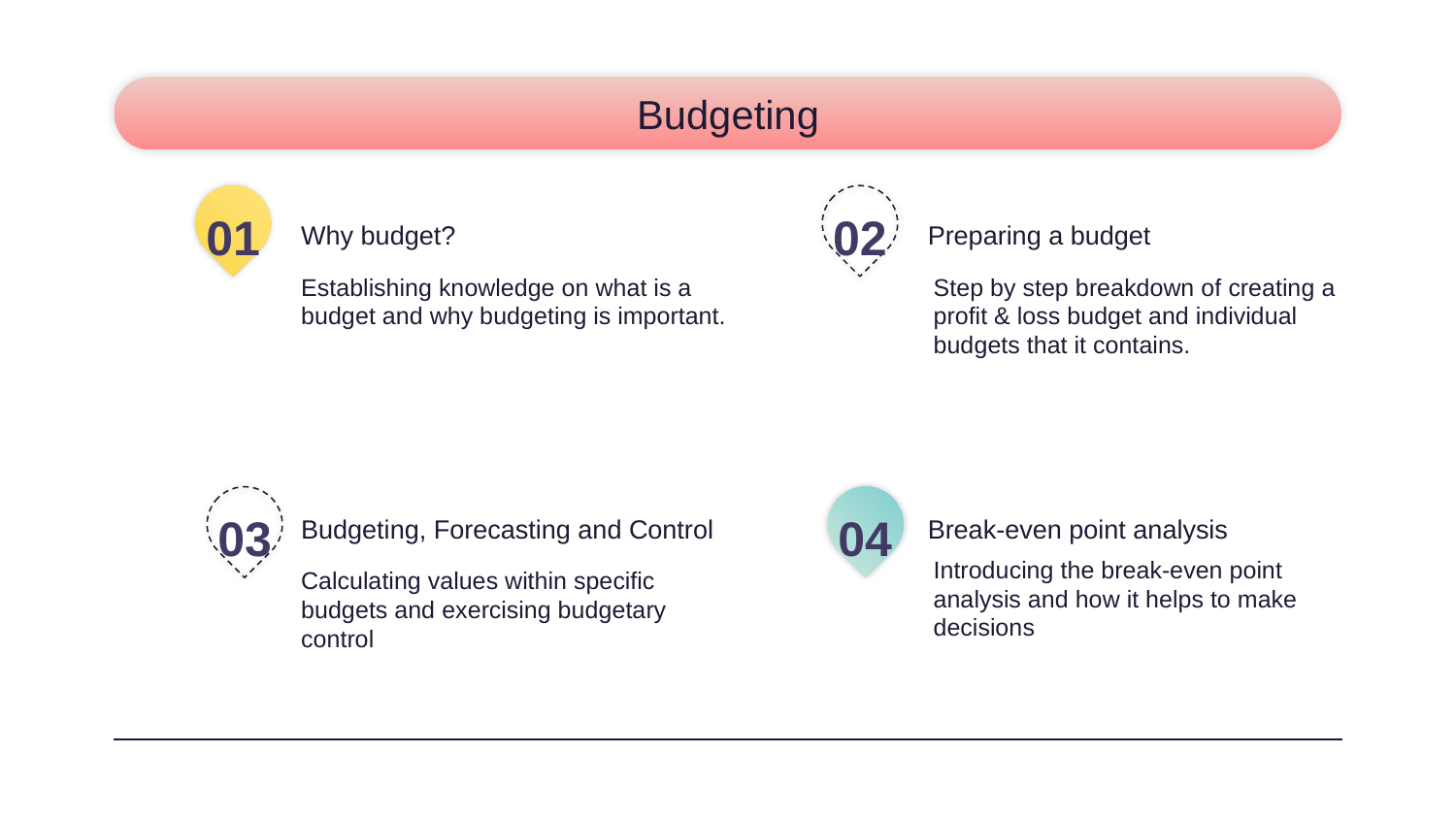

# Budgeting

01
02
Why budget?
Preparing a budget
Step by step breakdown of creating a profit & loss budget and individual budgets that it contains.
Establishing knowledge on what is a budget and why budgeting is important.

03
04
Budgeting, Forecasting and Control
Break-even point analysis
Introducing the break-even point analysis and how it helps to make decisions
Calculating values within specific budgets and exercising budgetary control